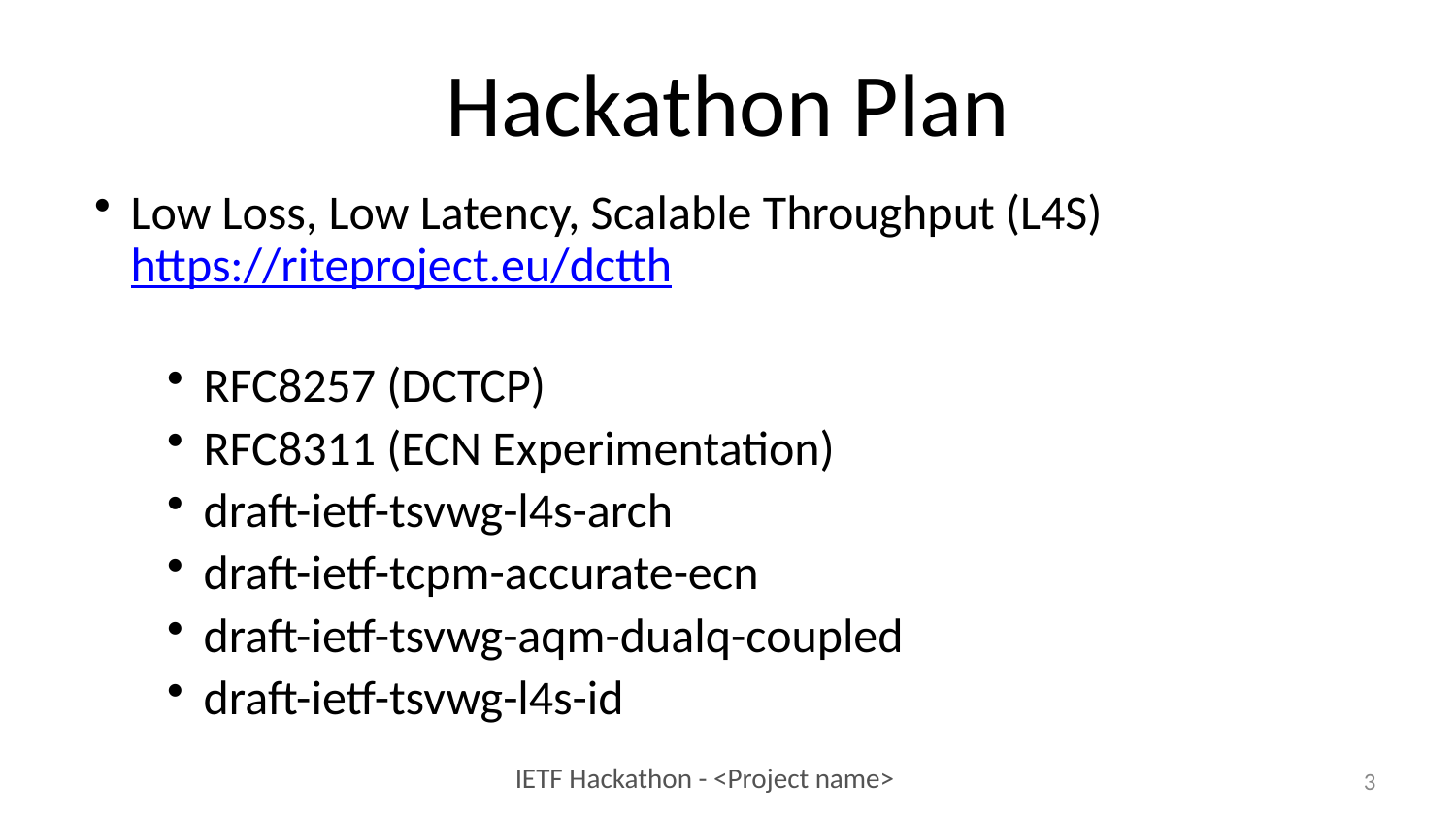

# Hackathon Plan
Low Loss, Low Latency, Scalable Throughput (L4S)
https://riteproject.eu/dctth
RFC8257 (DCTCP)
RFC8311 (ECN Experimentation)
draft-ietf-tsvwg-l4s-arch
draft-ietf-tcpm-accurate-ecn
draft-ietf-tsvwg-aqm-dualq-coupled
draft-ietf-tsvwg-l4s-id

3